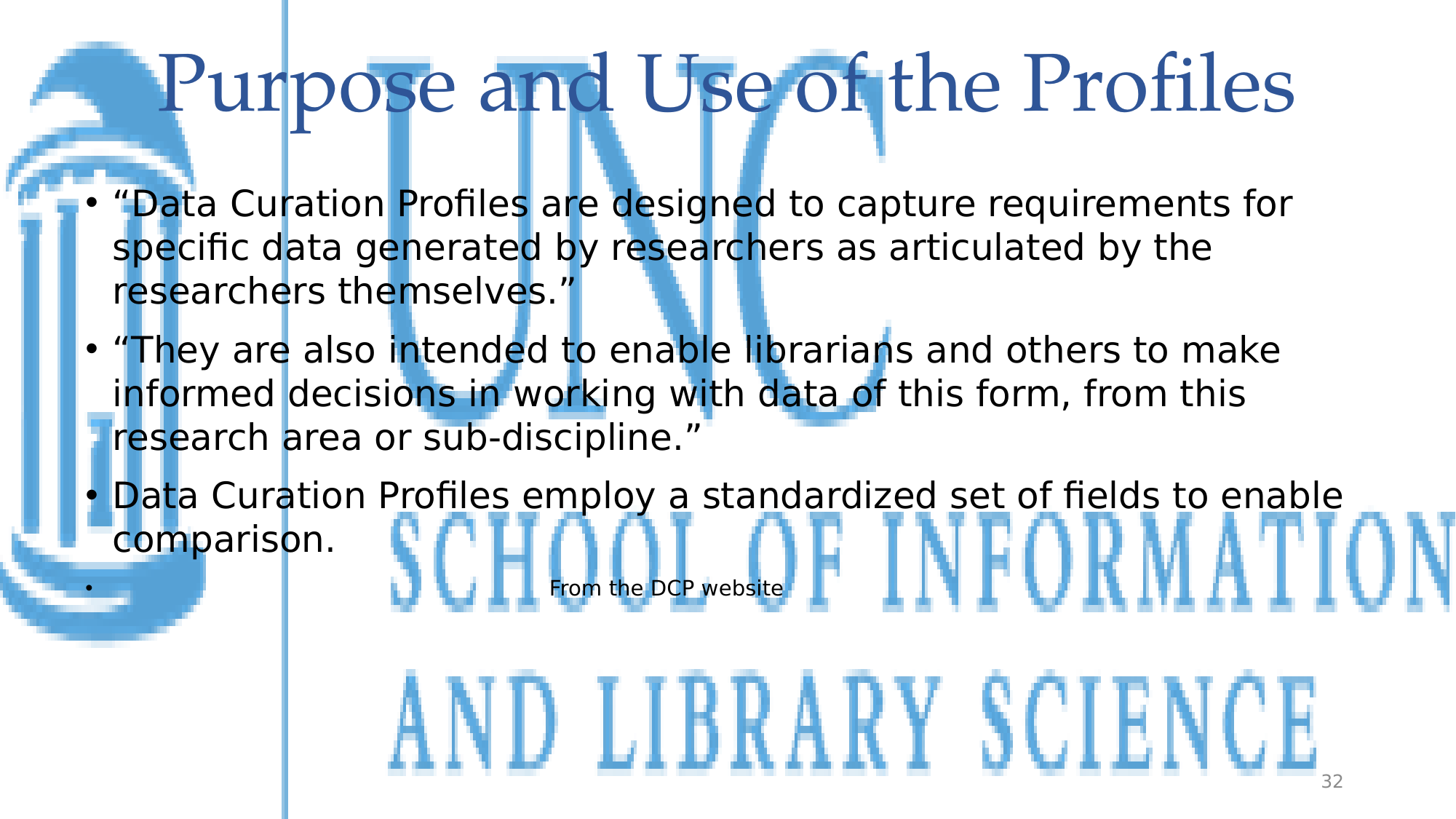

# Purpose and Use of the Profiles
“Data Curation Profiles are designed to capture requirements for specific data generated by researchers as articulated by the researchers themselves.”
“They are also intended to enable librarians and others to make informed decisions in working with data of this form, from this research area or sub-discipline.”
Data Curation Profiles employ a standardized set of fields to enable comparison.
				From the DCP website
32